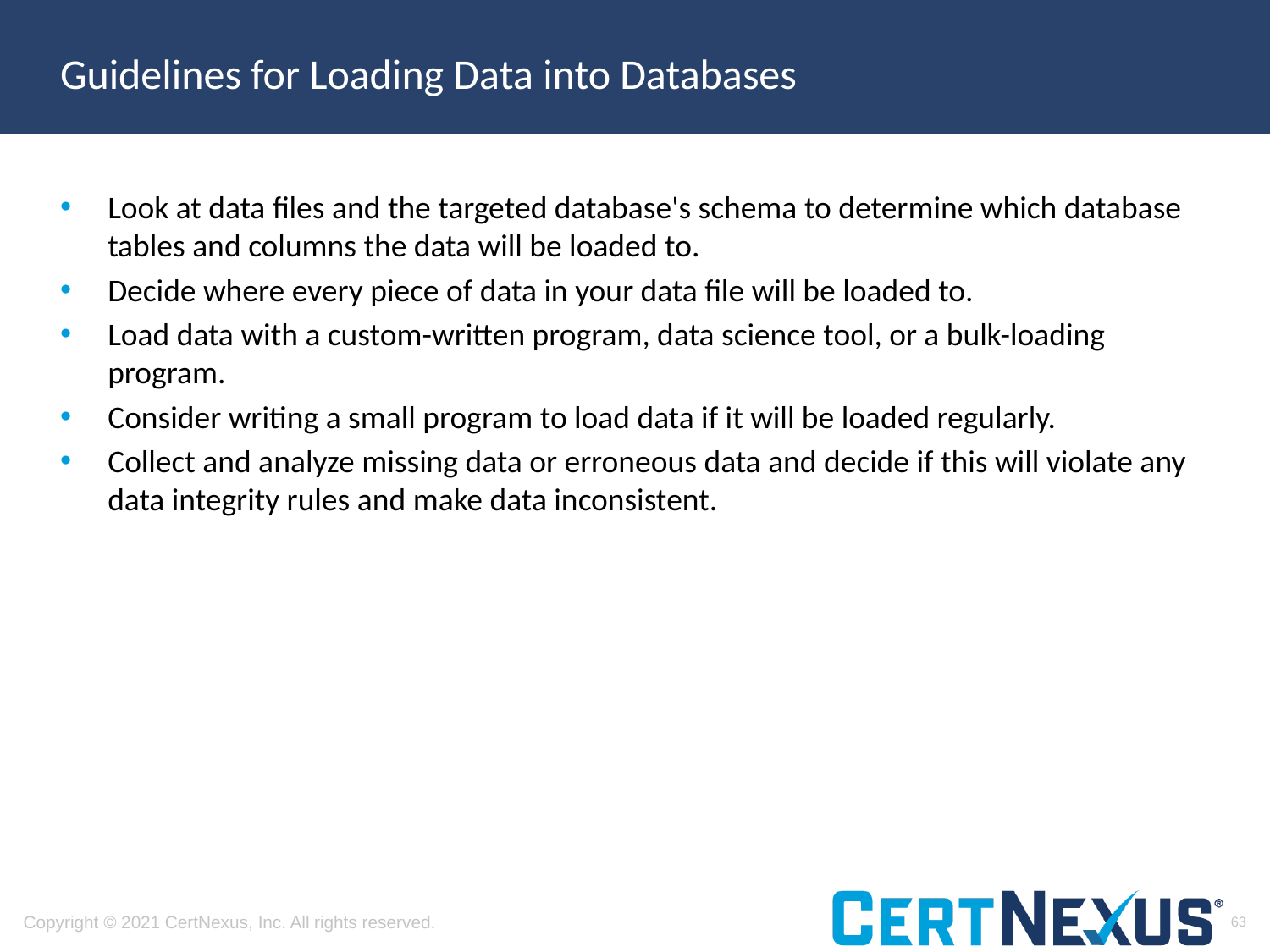

# Guidelines for Loading Data into Databases
Look at data files and the targeted database's schema to determine which database tables and columns the data will be loaded to.
Decide where every piece of data in your data file will be loaded to.
Load data with a custom-written program, data science tool, or a bulk-loading program.
Consider writing a small program to load data if it will be loaded regularly.
Collect and analyze missing data or erroneous data and decide if this will violate any data integrity rules and make data inconsistent.
63